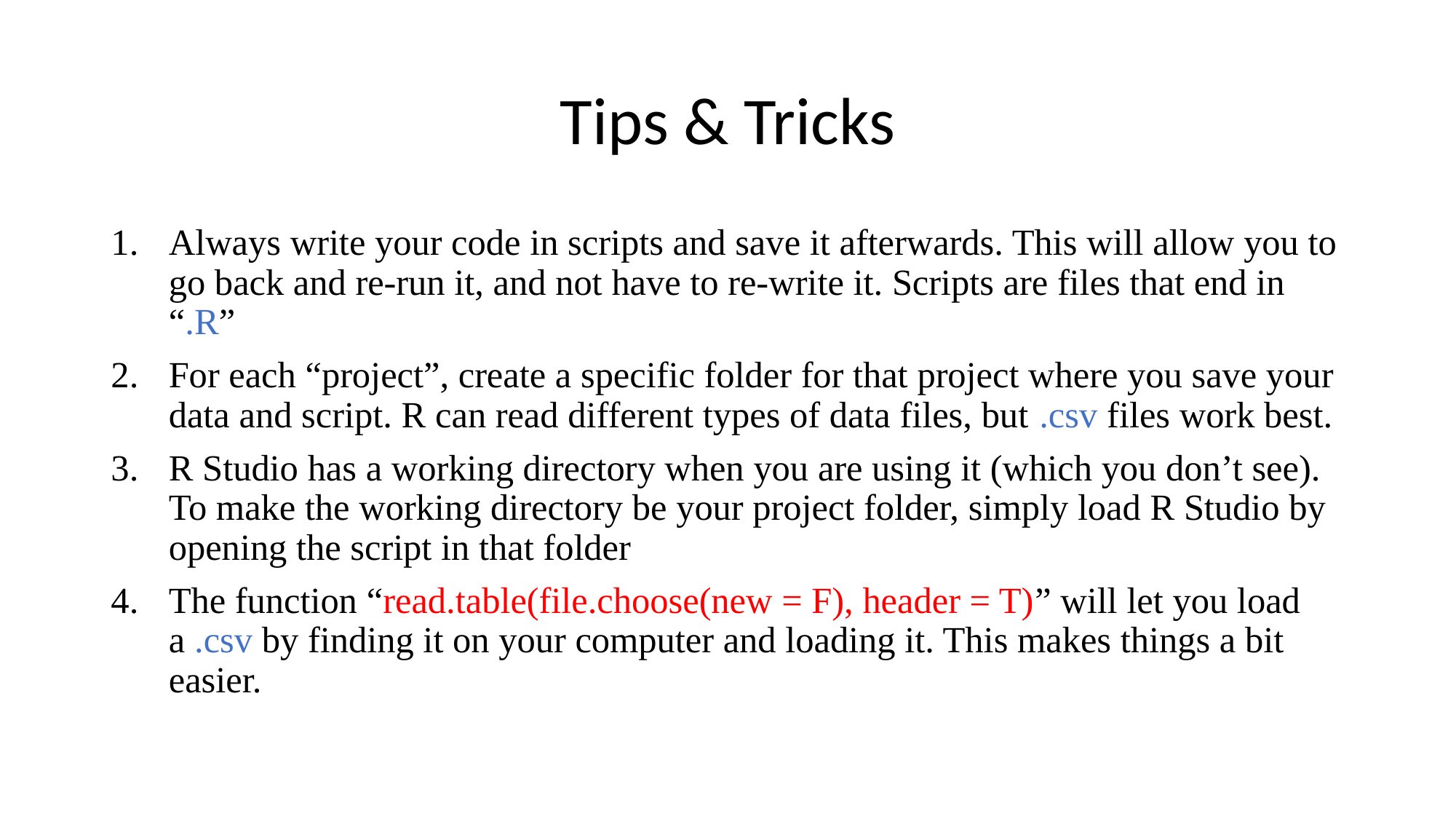

# Tips & Tricks
Always write your code in scripts and save it afterwards. This will allow you to go back and re-run it, and not have to re-write it. Scripts are files that end in “.R”
For each “project”, create a specific folder for that project where you save your data and script. R can read different types of data files, but .csv files work best.
R Studio has a working directory when you are using it (which you don’t see). To make the working directory be your project folder, simply load R Studio by opening the script in that folder
The function “read.table(file.choose(new = F), header = T)” will let you load a .csv by finding it on your computer and loading it. This makes things a bit easier.